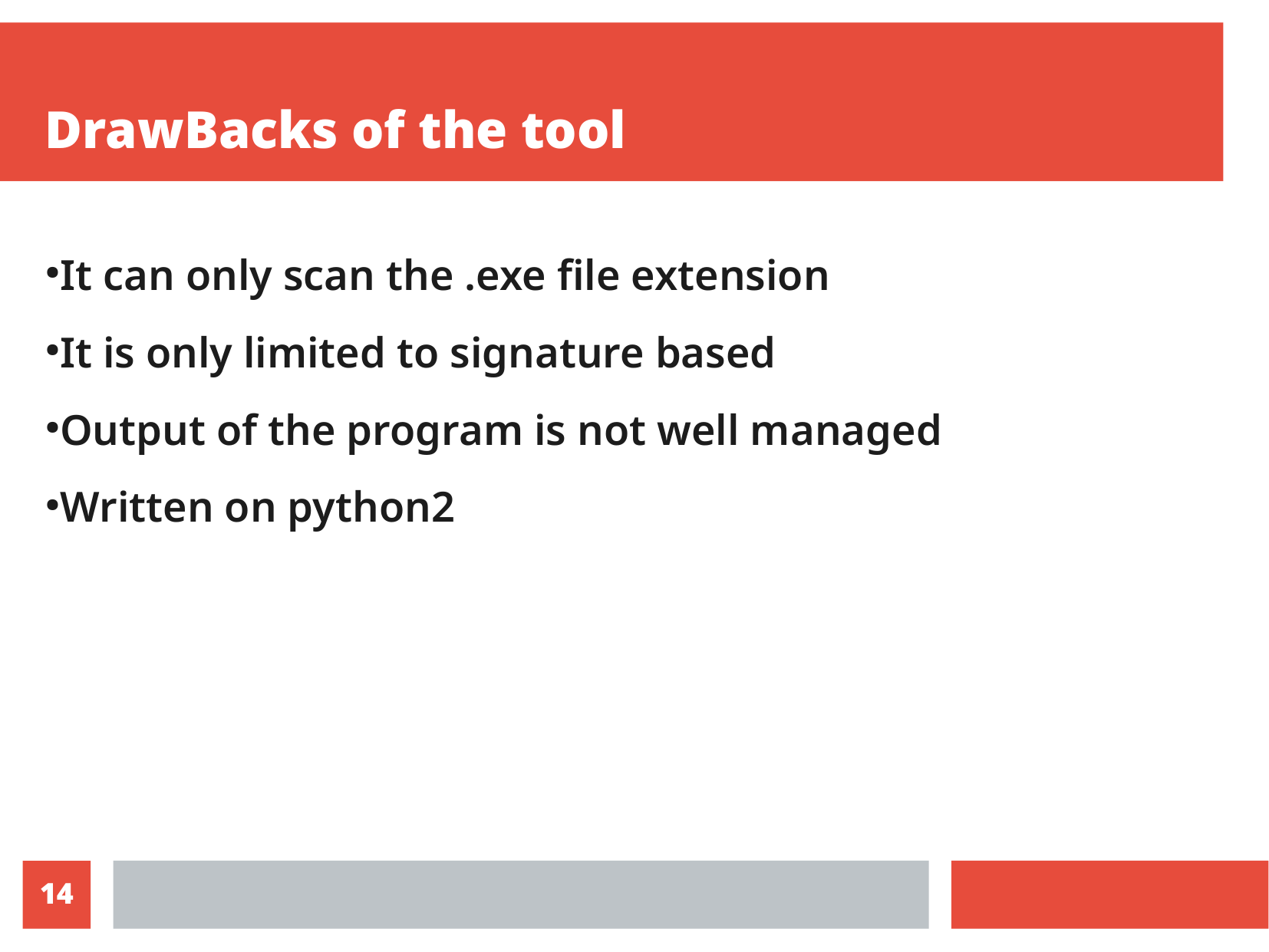

DrawBacks of the tool
It can only scan the .exe file extension
It is only limited to signature based
Output of the program is not well managed
Written on python2

14